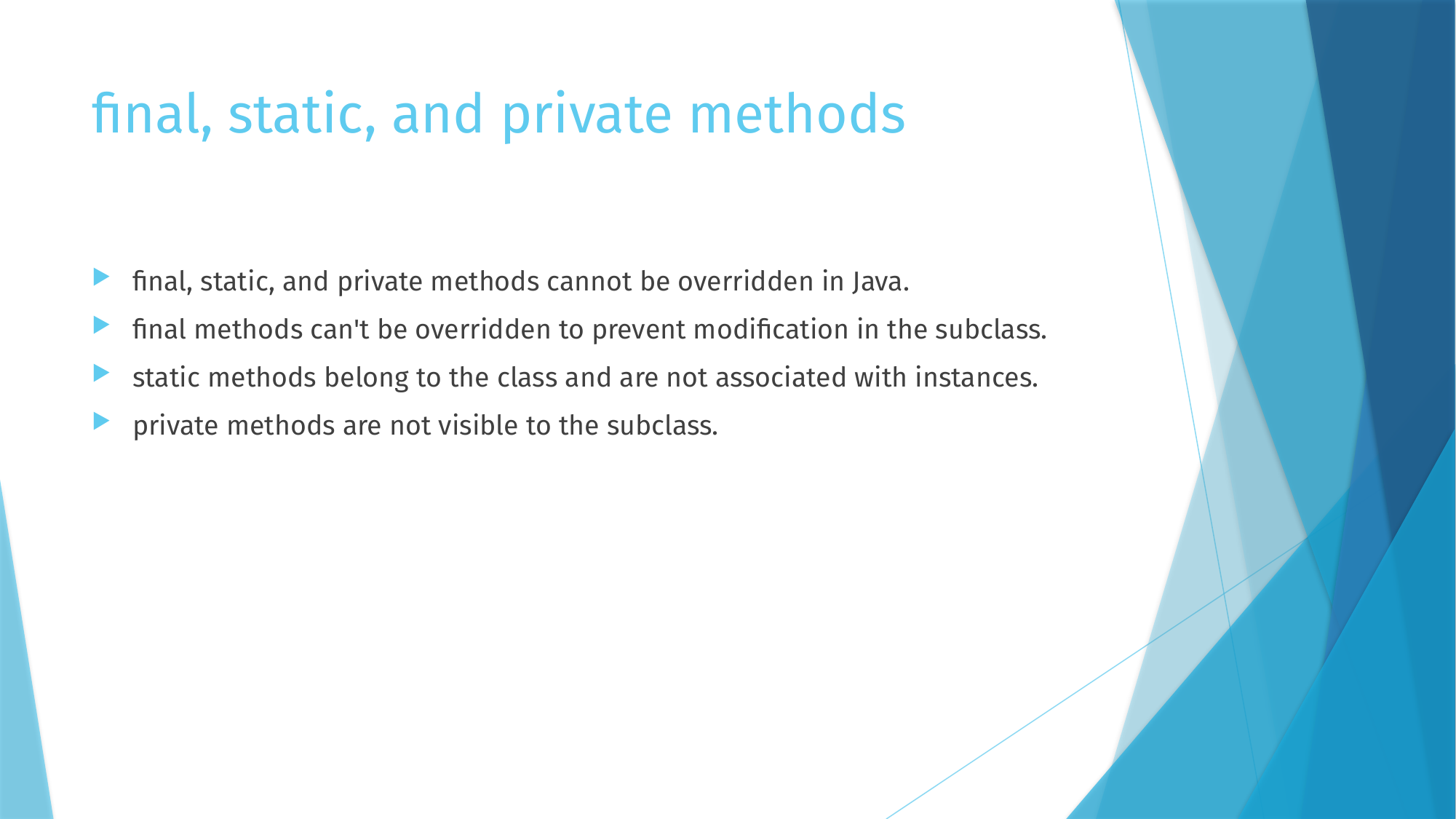

# final, static, and private methods
final, static, and private methods cannot be overridden in Java.
final methods can't be overridden to prevent modification in the subclass.
static methods belong to the class and are not associated with instances.
private methods are not visible to the subclass.